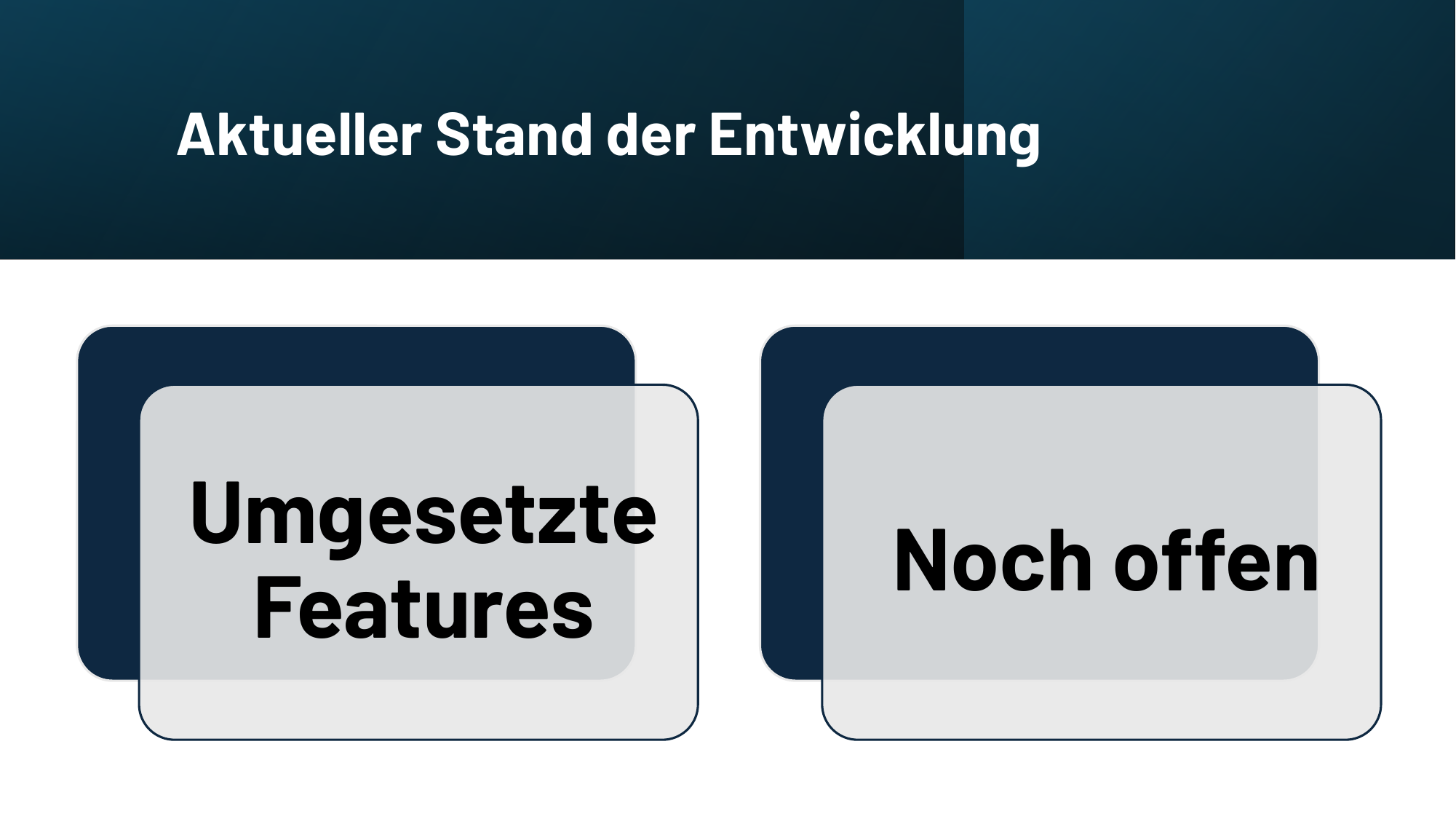

# Aktueller Stand der Entwicklung
Umgesetzte Features
Noch offen